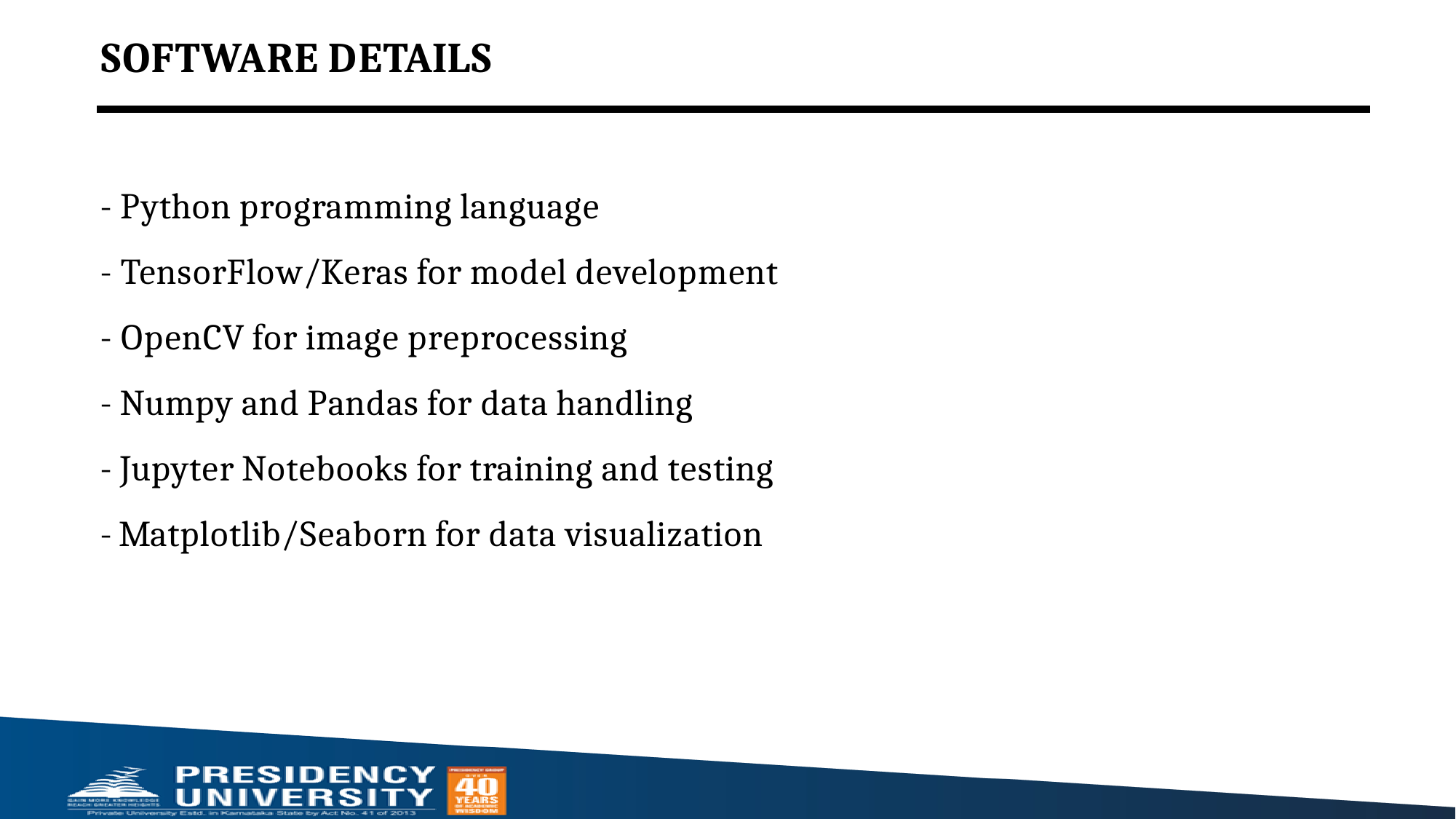

SOFTWARE DETAILS
- Python programming language
- TensorFlow/Keras for model development
- OpenCV for image preprocessing
- Numpy and Pandas for data handling
- Jupyter Notebooks for training and testing
- Matplotlib/Seaborn for data visualization